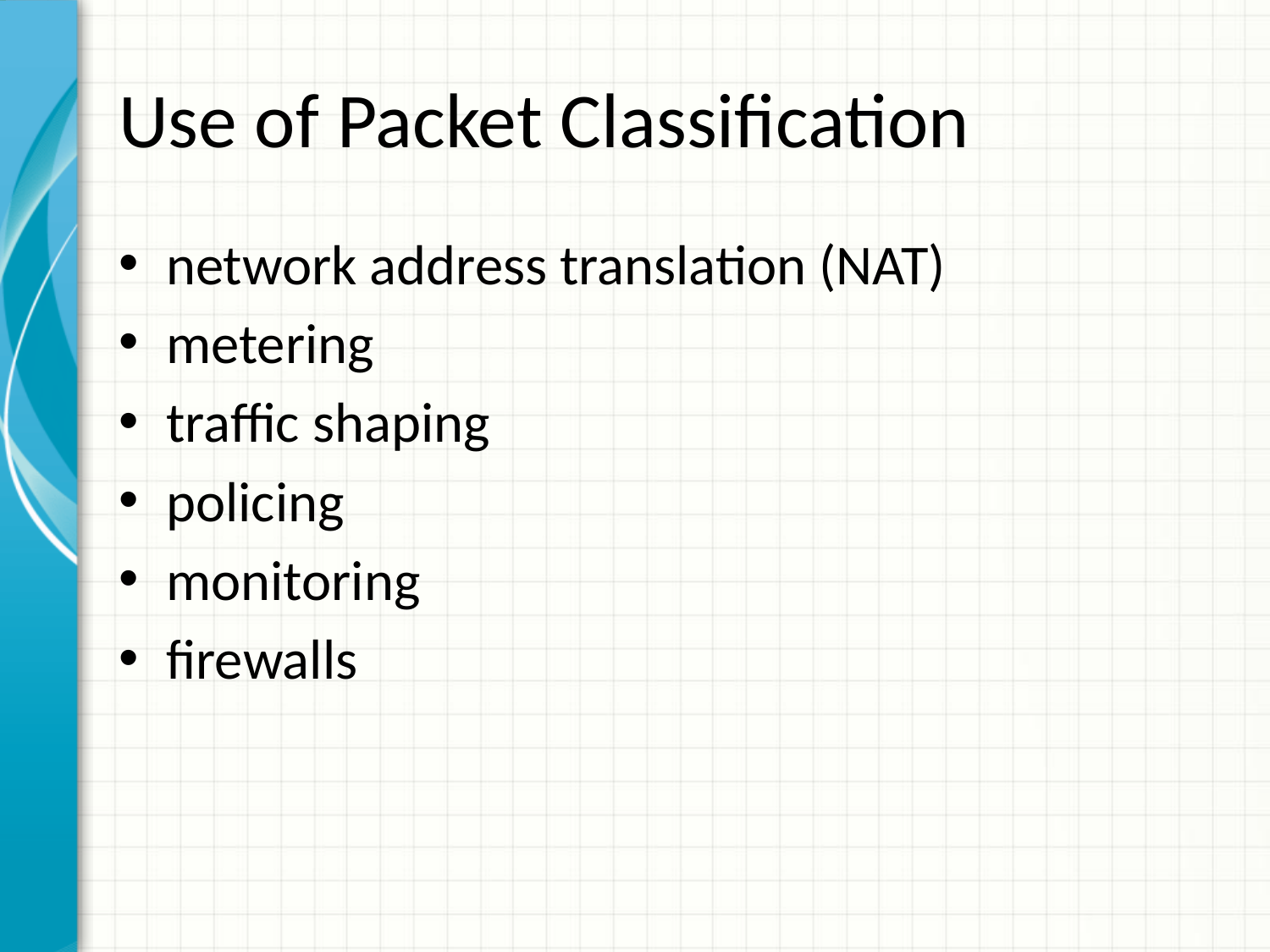

# Use of Packet Classification
network address translation (NAT)
metering
traffic shaping
policing
monitoring
firewalls